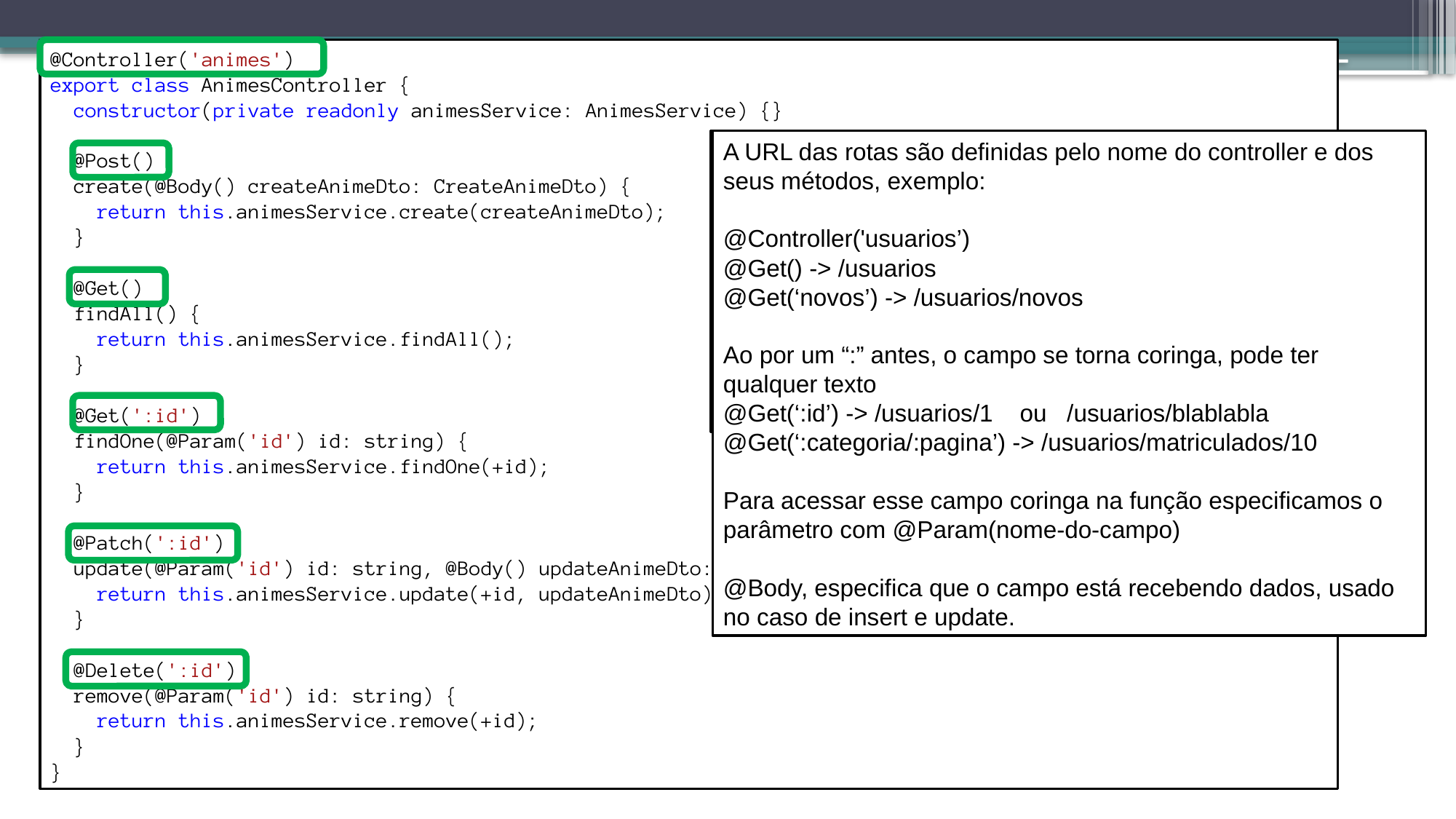

@Controller('animes')
export class AnimesController {
  constructor(private readonly animesService: AnimesService) {}
  @Post()
  create(@Body() createAnimeDto: CreateAnimeDto) {
    return this.animesService.create(createAnimeDto);
  }
  @Get()
  findAll() {
    return this.animesService.findAll();
  }
  @Get(':id')
  findOne(@Param('id') id: string) {
    return this.animesService.findOne(+id);
  }
  @Patch(':id')
  update(@Param('id') id: string, @Body() updateAnimeDto: UpdateAnimeDto) {
    return this.animesService.update(+id, updateAnimeDto);
  }
  @Delete(':id')
  remove(@Param('id') id: string) {
    return this.animesService.remove(+id);
  }
}

Assim como o Angular, o NestJS usa decorações que adicionam funcionalidades extras.

Um decoração é encontrado pelo @
@Controller (Diz que essa classe é uma rota /animes)
@Post essa função é acessada via requisição post
@Get essa função é acessada via requisição get
@Patch essa função é acessada via requisição patch
@Delete essa função é acessada via requisição delete

A URL das rotas são definidas pelo nome do controller e dos seus métodos, exemplo:

@Controller('usuarios’)
@Get() -> /usuarios
@Get(‘novos’) -> /usuarios/novos

Ao por um “:” antes, o campo se torna coringa, pode ter qualquer texto
@Get(‘:id’) -> /usuarios/1    ou   /usuarios/blablabla
@Get(‘:categoria/:pagina’) -> /usuarios/matriculados/10

Para acessar esse campo coringa na função especificamos o parâmetro com @Param(nome-do-campo)

@Body, especifica que o campo está recebendo dados, usado no caso de insert e update.
# Estrutura do Controller